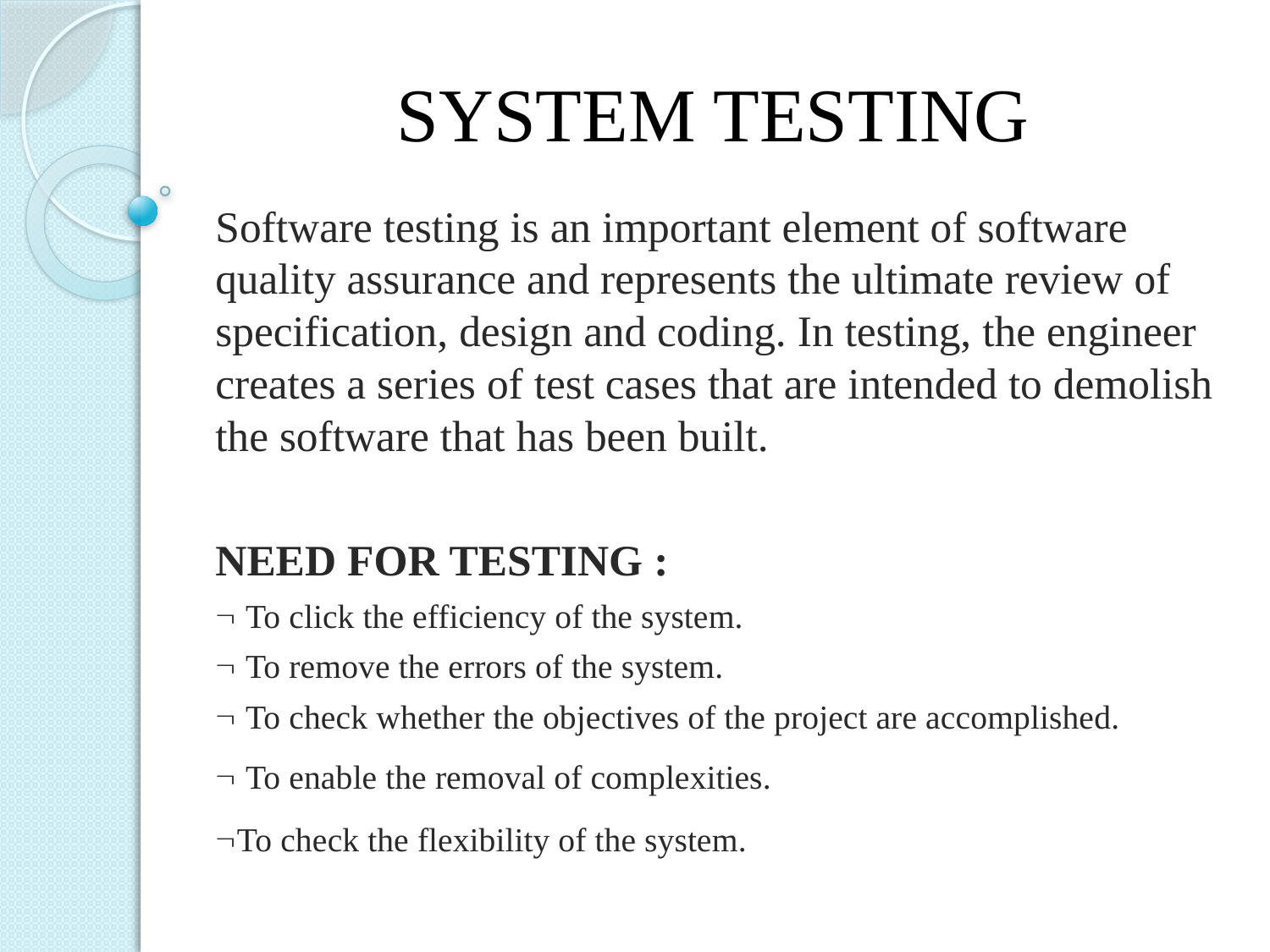

# SYSTEM TESTING
	Software testing is an important element of software quality assurance and represents the ultimate review of specification, design and coding. In testing, the engineer creates a series of test cases that are intended to demolish the software that has been built.

NEED FOR TESTING :
	¬ To click the efficiency of the system.
	¬ To remove the errors of the system.
	¬ To check whether the objectives of the project are accomplished.
	¬ To enable the removal of complexities.
	¬To check the flexibility of the system.